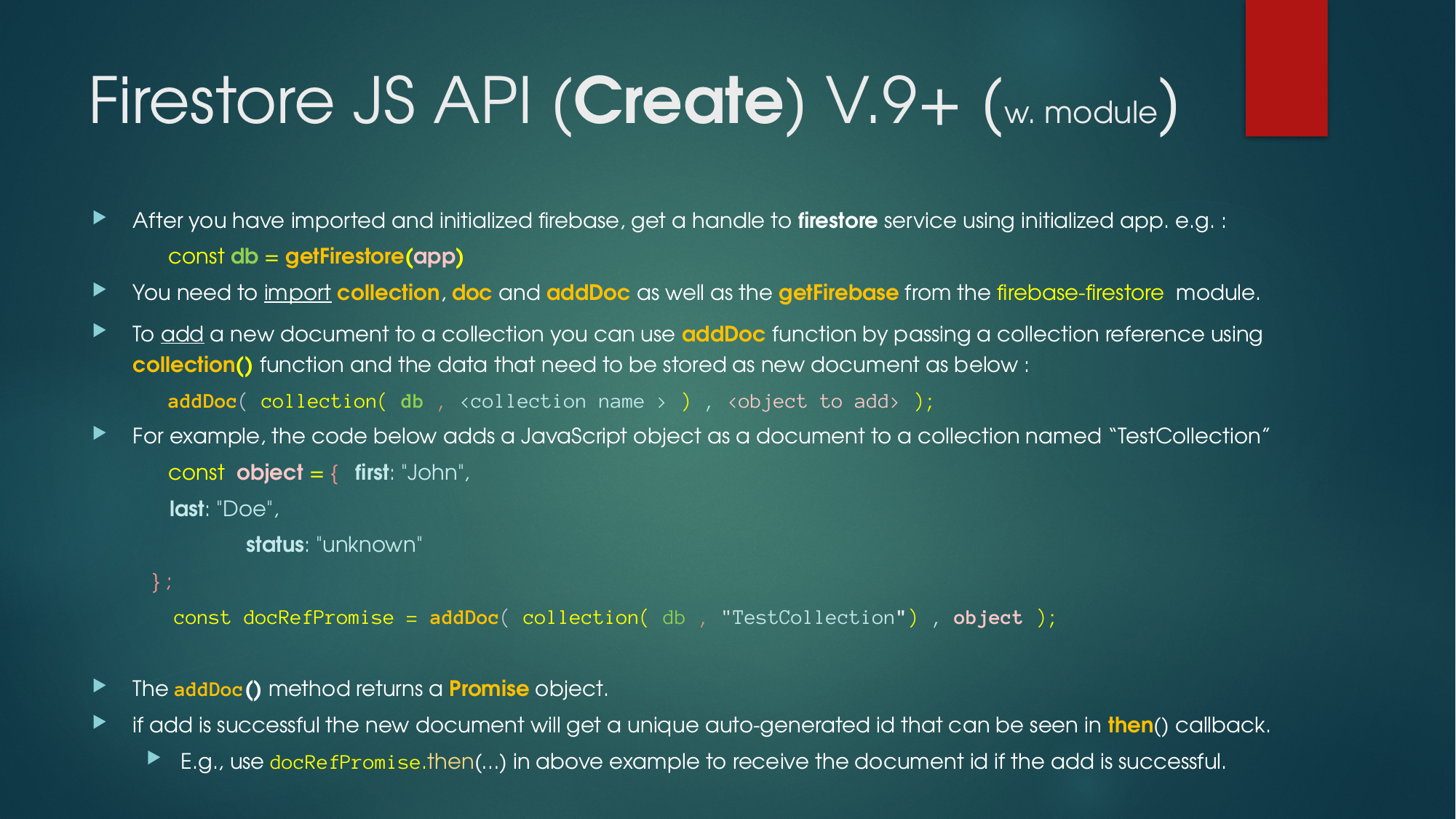

# Firestore JS API (Create) V.9+ (w. module)
After you have imported and initialized firebase, get a handle to firestore service using initialized app. e.g. :
   	const db = getFirestore(app)
You need to import collection, doc and addDoc as well as the getFirebase from the firebase-firestore  module.
To add a new document to a collection you can use addDoc function by passing a collection reference using collection() function and the data that need to be stored as new document as below :
	addDoc( collection( db , <collection name > ) , <object to add> );
For example, the code below adds a JavaScript object as a document to a collection named “TestCollection”
   	const  object = {   first: "John",
			    last: "Doe",
	    		    status: "unknown"
			 } ;
	 const docRefPromise = addDoc( collection( db , "TestCollection") , object );

The addDoc() method returns a Promise object.
if add is successful the new document will get a unique auto-generated id that can be seen in then() callback.
E.g., use docRefPromise.then(…) in above example to receive the document id if the add is successful.